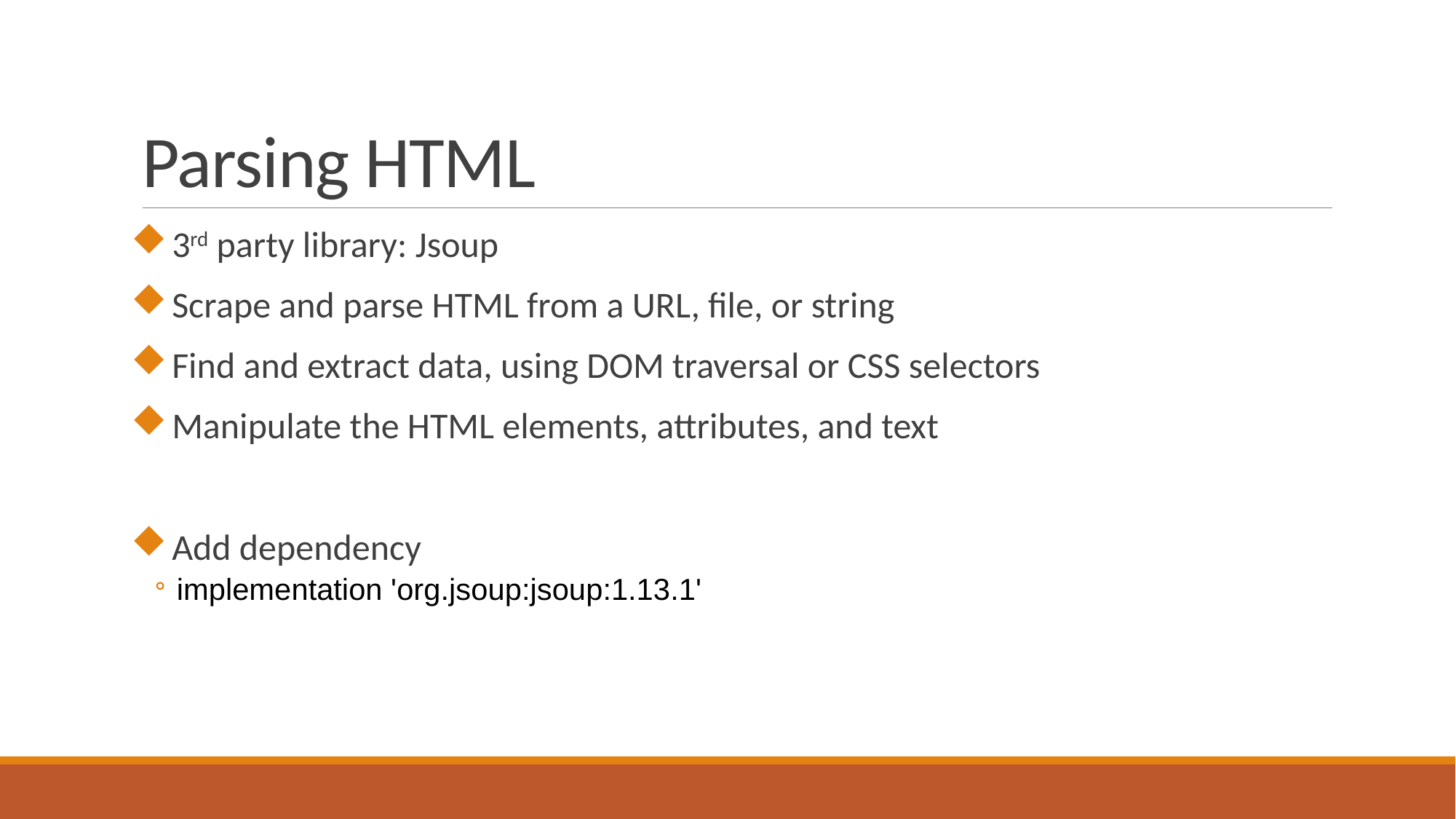

# Parsing HTML
3rd party library: Jsoup
Scrape and parse HTML from a URL, file, or string
Find and extract data, using DOM traversal or CSS selectors
Manipulate the HTML elements, attributes, and text

Add dependency
implementation 'org.jsoup:jsoup:1.13.1'